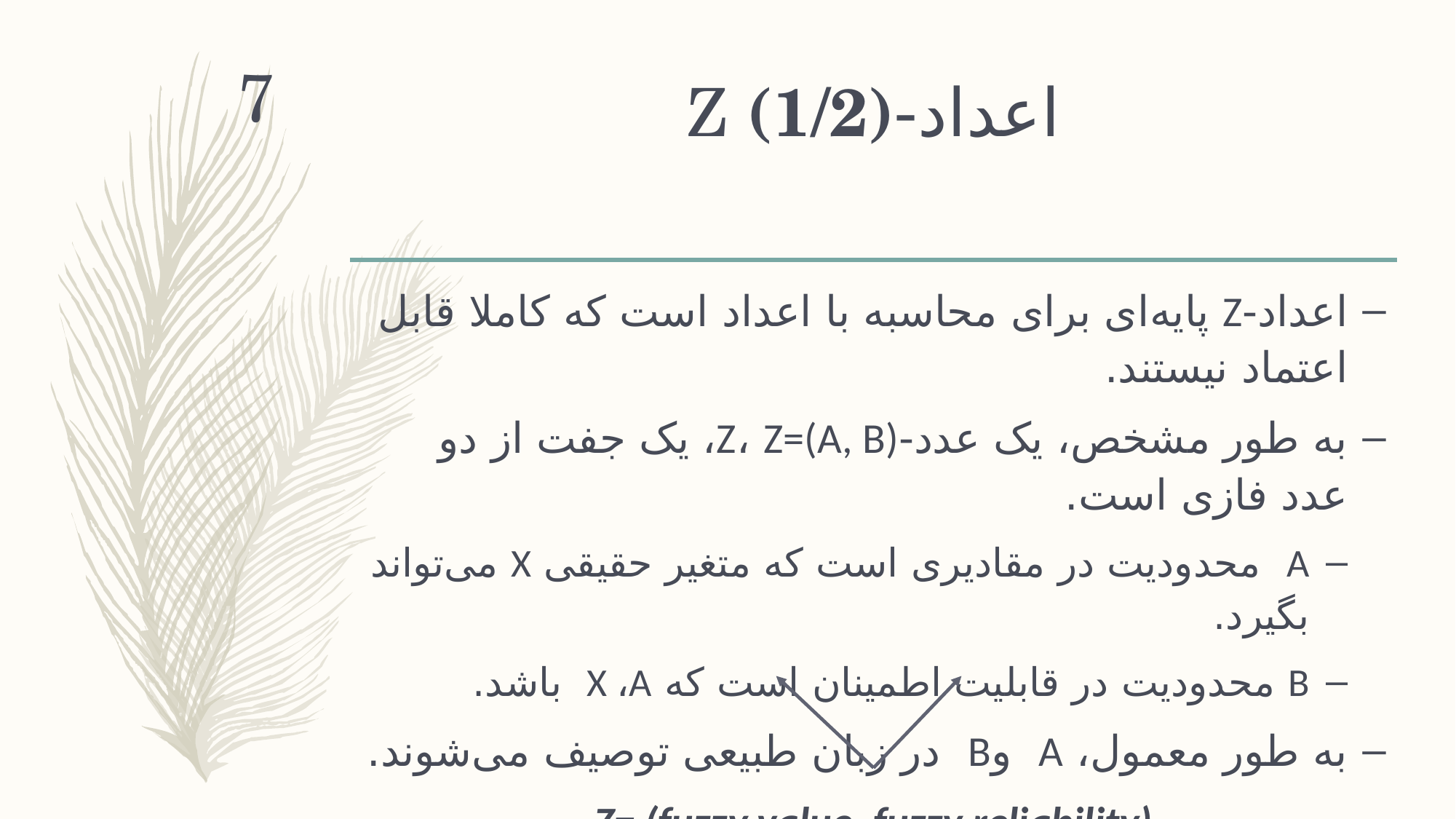

# اعداد-Z (1/2)
7
اعداد-Z پایه‌ای برای محاسبه با اعداد است که کاملا قابل اعتماد نیستند.
به طور مشخص، یک عدد-Z، Z=(A, B)، یک جفت از دو عدد فازی است.
A  محدودیت در مقادیری است که متغیر حقیقی X می‌تواند بگیرد.
B محدودیت در قابلیت اطمینان است که X ،A  باشد.
به طور معمول، A  وB  در زبان طبیعی توصیف می‌شوند.
Z= (fuzzy value, fuzzy reliability)

Natural Language